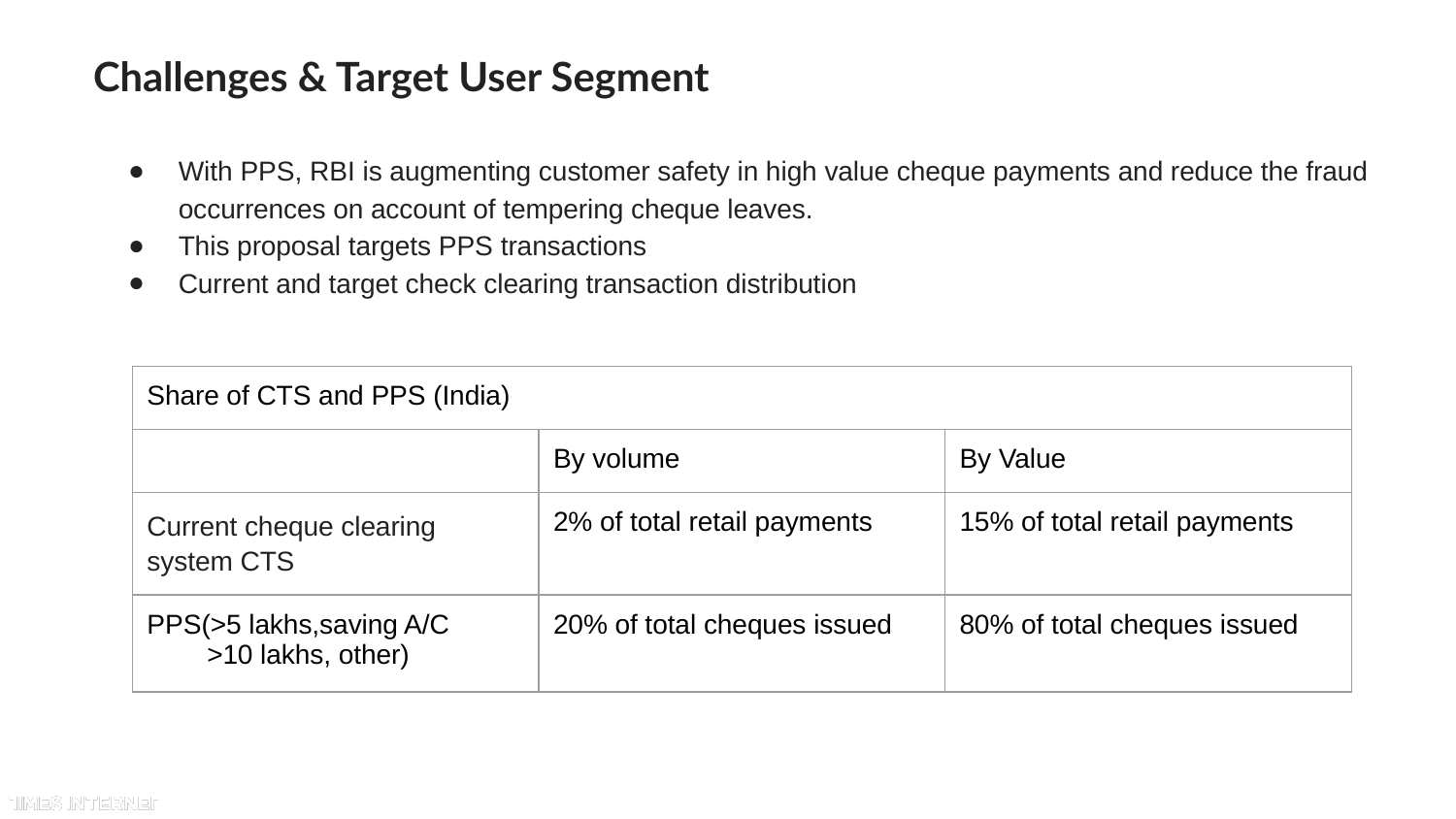

# Challenges & Target User Segment
With PPS, RBI is augmenting customer safety in high value cheque payments and reduce the fraud occurrences on account of tempering cheque leaves.
This proposal targets PPS transactions
Current and target check clearing transaction distribution

| Share of CTS and PPS (India) |  |  |
| --- | --- | --- |
|  | By volume | By Value |
| Current cheque clearing system CTS | 2% of total retail payments | 15% of total retail payments |
| PPS(>5 lakhs,saving A/C >10 lakhs, other) | 20% of total cheques issued | 80% of total cheques issued |